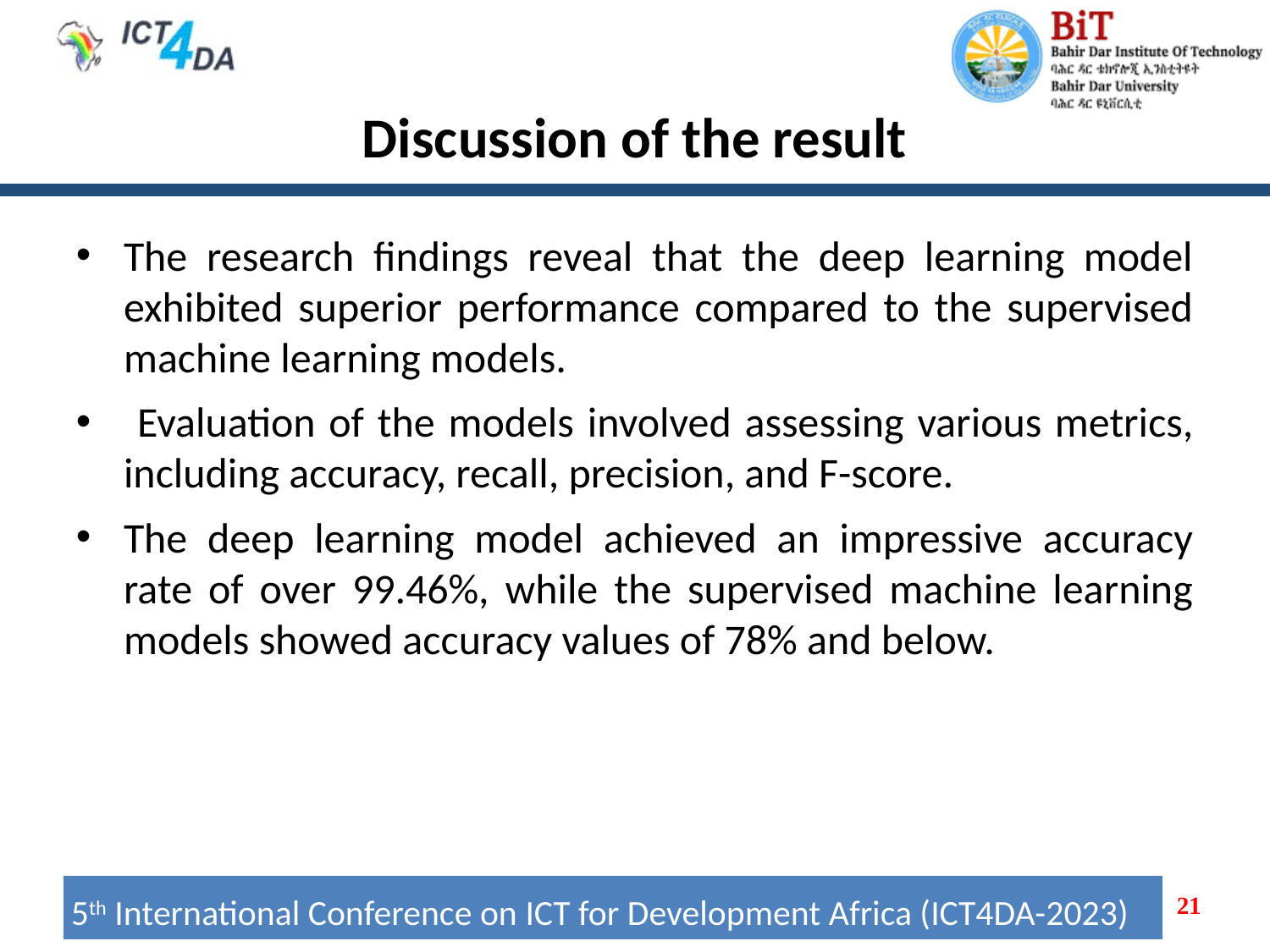

# Discussion of the result
The research findings reveal that the deep learning model exhibited superior performance compared to the supervised machine learning models.
 Evaluation of the models involved assessing various metrics, including accuracy, recall, precision, and F-score.
The deep learning model achieved an impressive accuracy rate of over 99.46%, while the supervised machine learning models showed accuracy values of 78% and below.
21